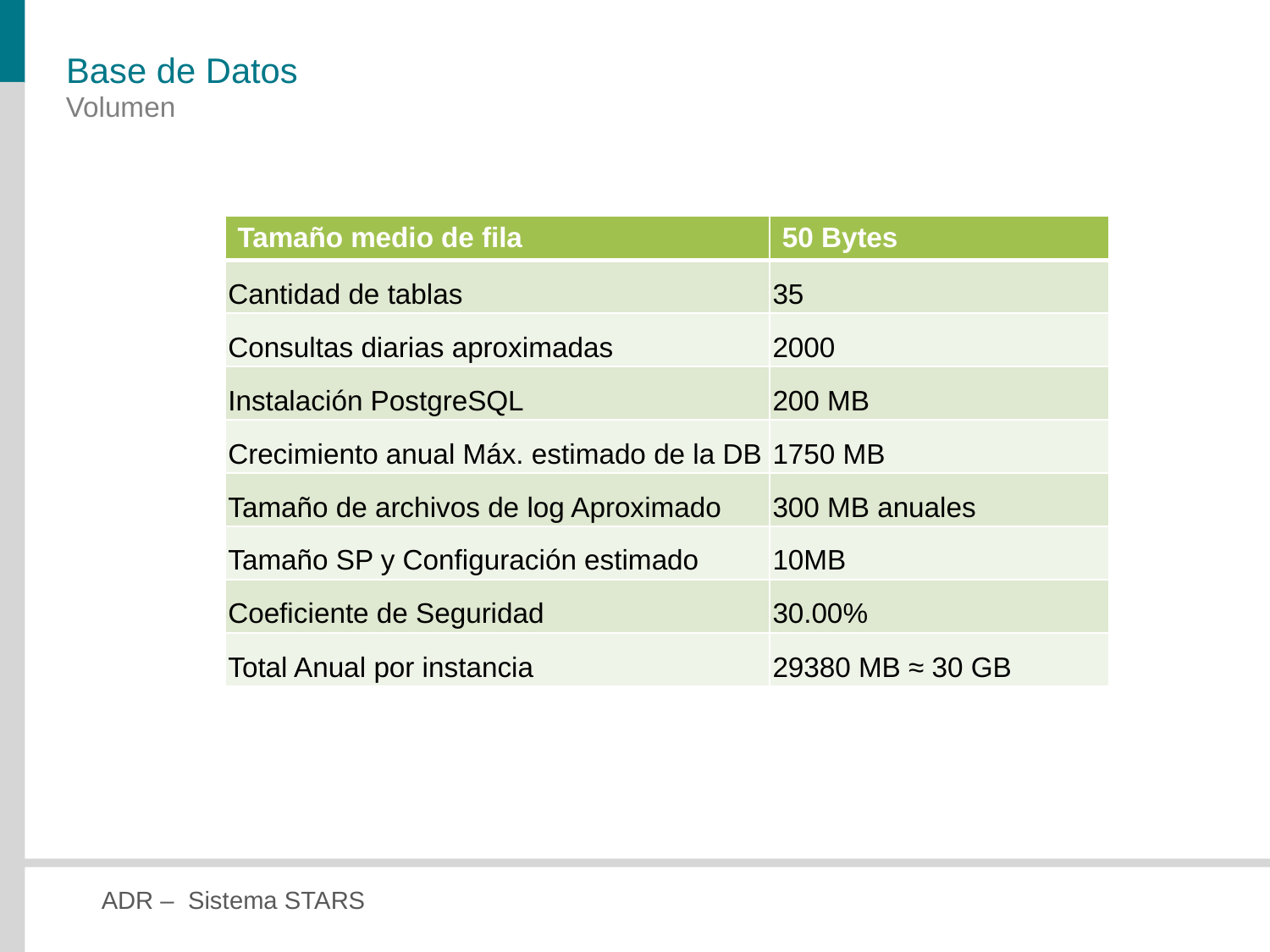

# Base de Datos
Volumen
| Tamaño medio de fila | 50 Bytes |
| --- | --- |
| Cantidad de tablas | 35 |
| Consultas diarias aproximadas | 2000 |
| Instalación PostgreSQL | 200 MB |
| Crecimiento anual Máx. estimado de la DB | 1750 MB |
| Tamaño de archivos de log Aproximado | 300 MB anuales |
| Tamaño SP y Configuración estimado | 10MB |
| Coeficiente de Seguridad | 30.00% |
| Total Anual por instancia | 29380 MB ≈ 30 GB |